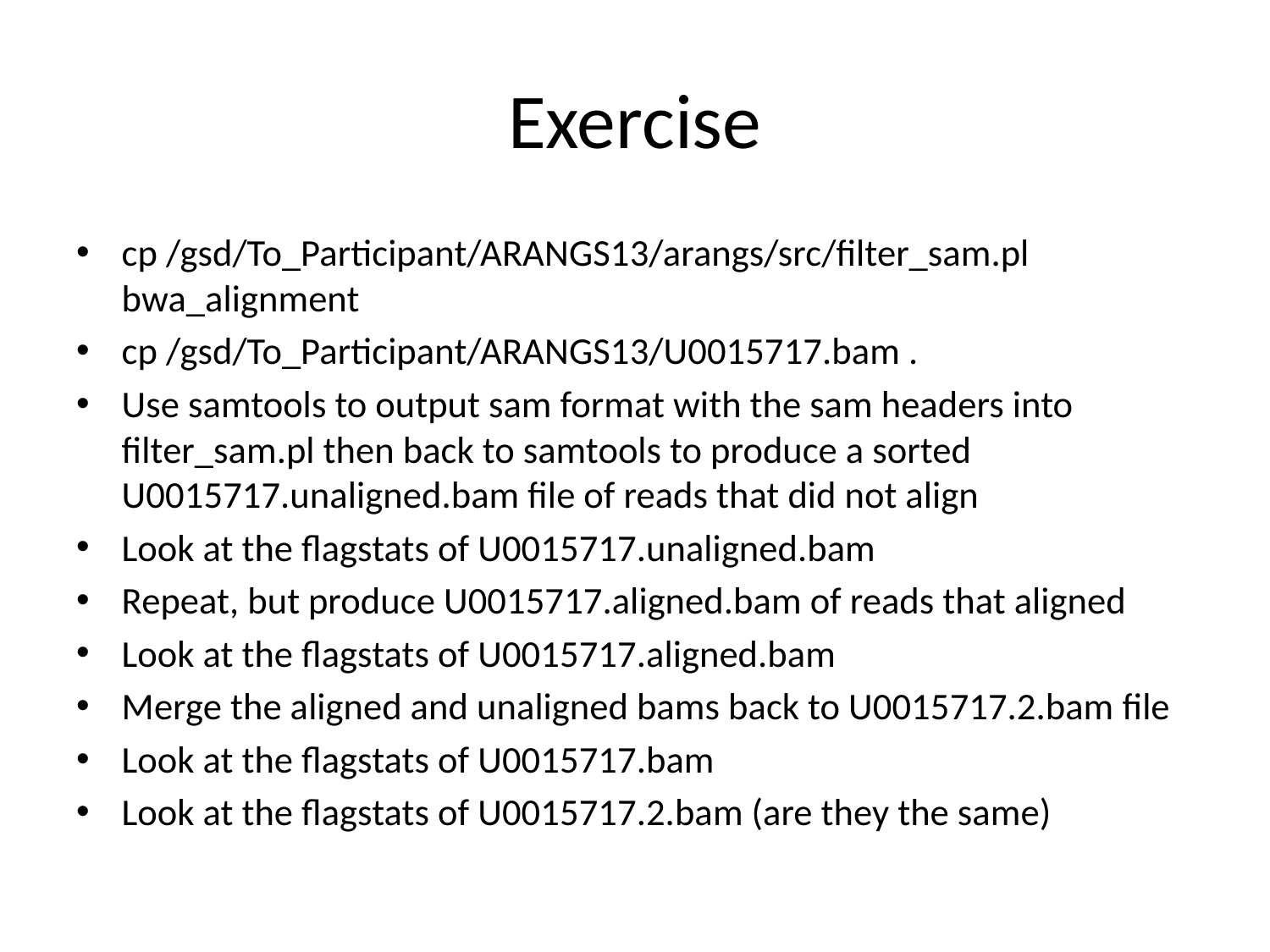

# Exercise
cp /gsd/To_Participant/ARANGS13/arangs/src/filter_sam.pl bwa_alignment
cp /gsd/To_Participant/ARANGS13/U0015717.bam .
Use samtools to output sam format with the sam headers into filter_sam.pl then back to samtools to produce a sorted U0015717.unaligned.bam file of reads that did not align
Look at the flagstats of U0015717.unaligned.bam
Repeat, but produce U0015717.aligned.bam of reads that aligned
Look at the flagstats of U0015717.aligned.bam
Merge the aligned and unaligned bams back to U0015717.2.bam file
Look at the flagstats of U0015717.bam
Look at the flagstats of U0015717.2.bam (are they the same)